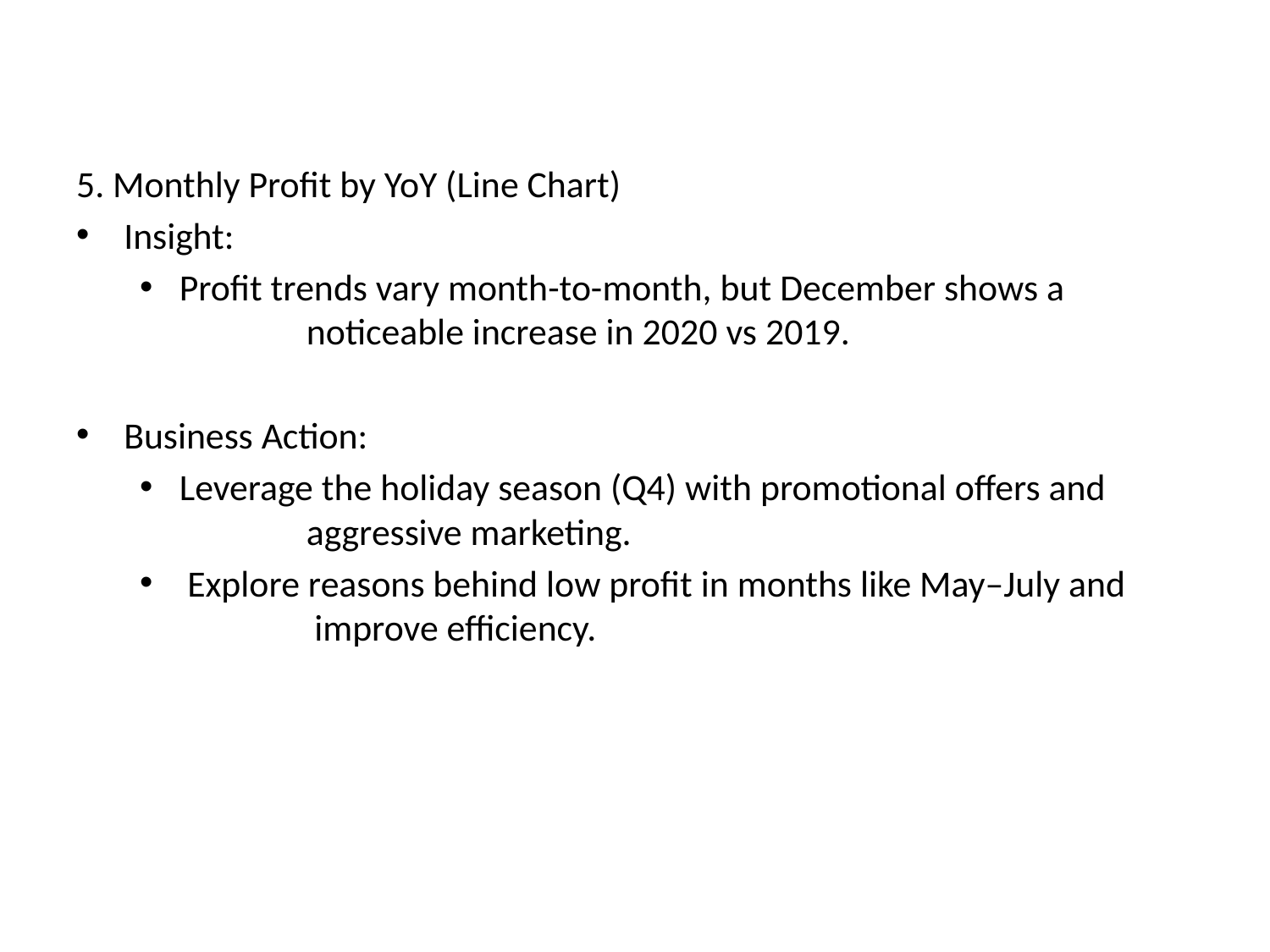

5. Monthly Profit by YoY (Line Chart)
Insight:
Profit trends vary month-to-month, but December shows a 	noticeable increase in 2020 vs 2019.

Business Action:
Leverage the holiday season (Q4) with promotional offers and 	aggressive marketing.
Explore reasons behind low profit in months like May–July and 	improve efficiency.